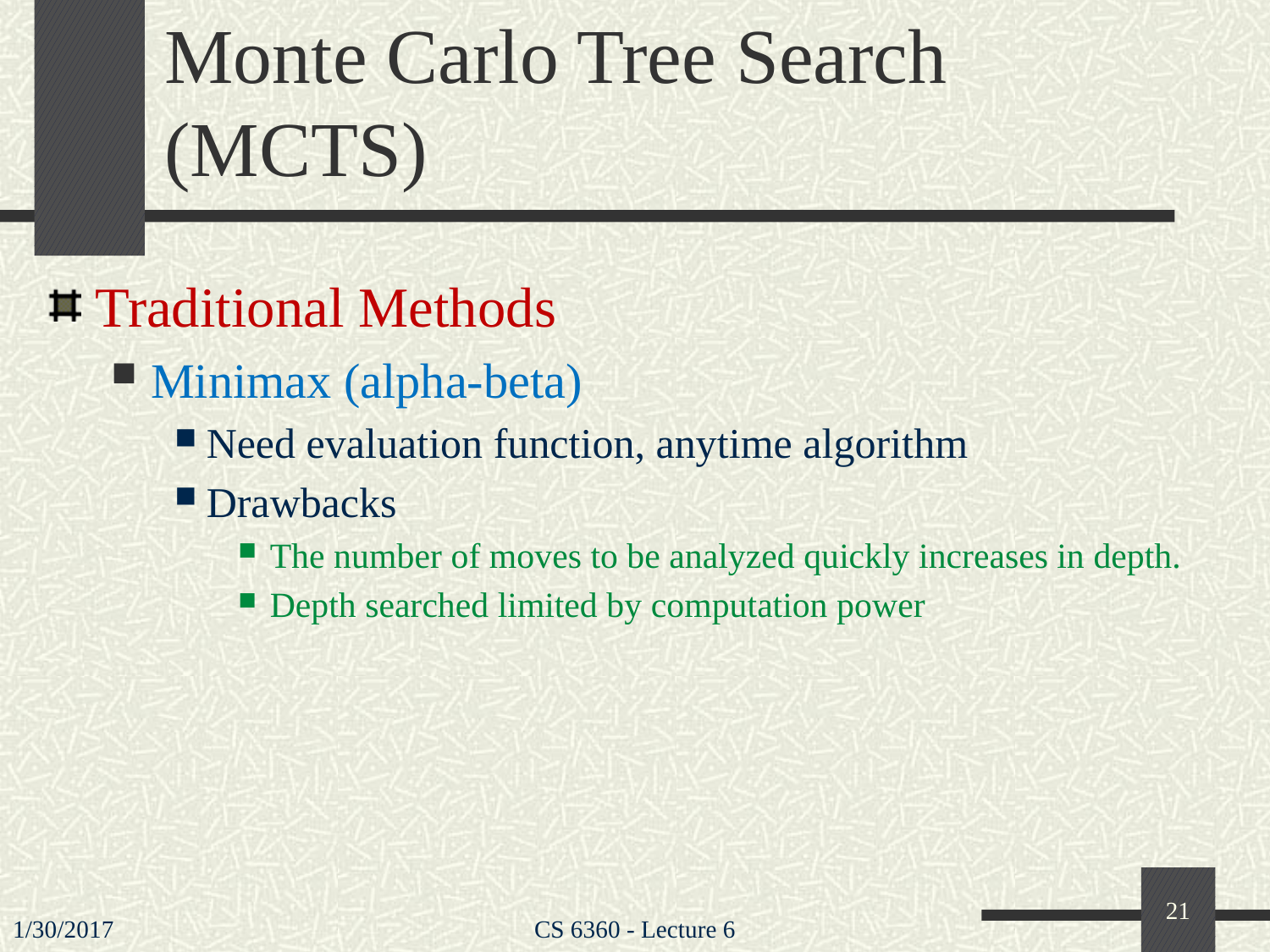

# Monte Carlo Tree Search (MCTS)
Traditional Methods
Minimax (alpha-beta)
Need evaluation function, anytime algorithm
Drawbacks
The number of moves to be analyzed quickly increases in depth.
Depth searched limited by computation power
21
1/30/2017
CS 6360 - Lecture 6